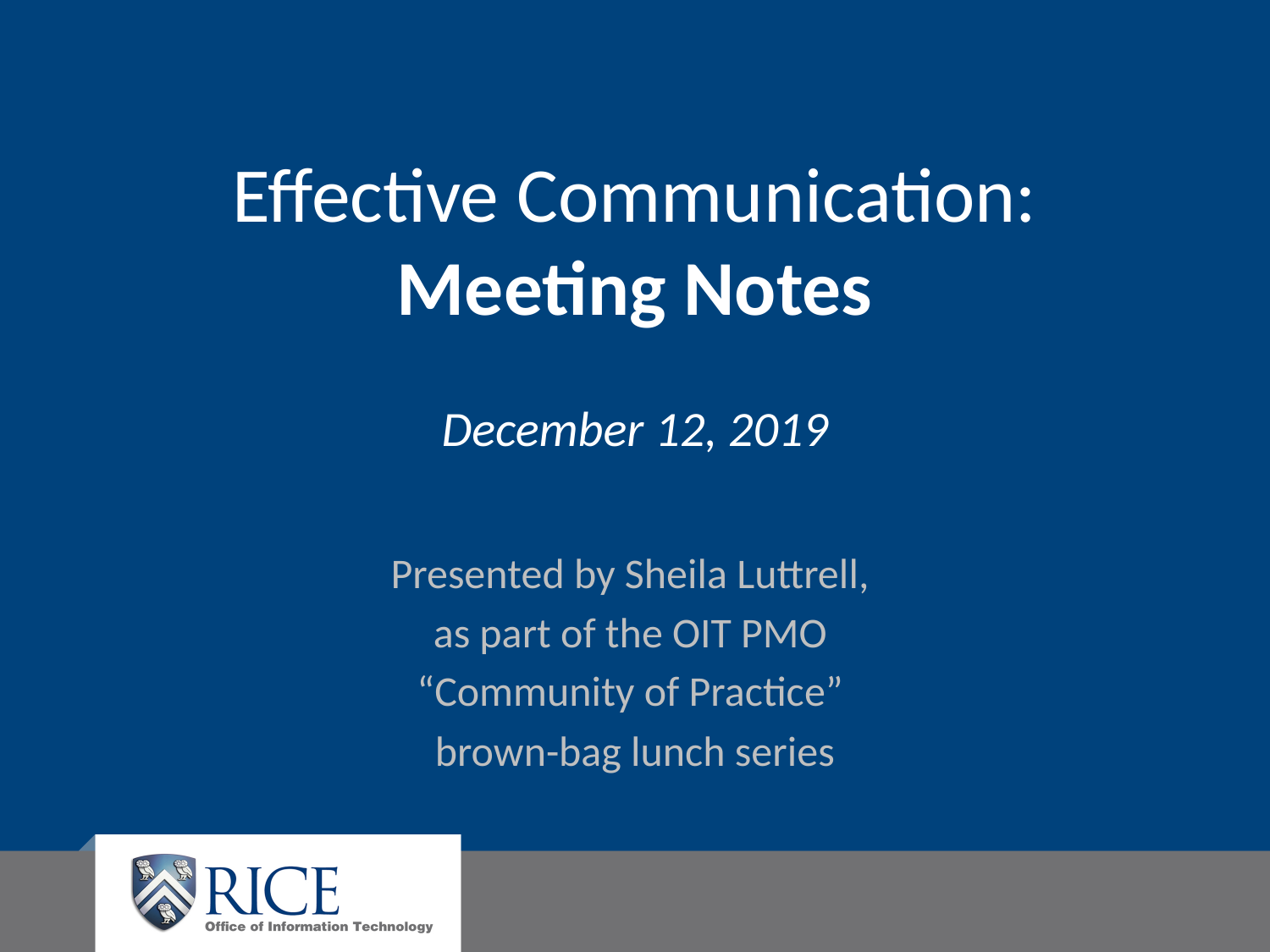

# Effective Communication: Meeting Notes
December 12, 2019
Presented by Sheila Luttrell,
as part of the OIT PMO
“Community of Practice”
brown-bag lunch series